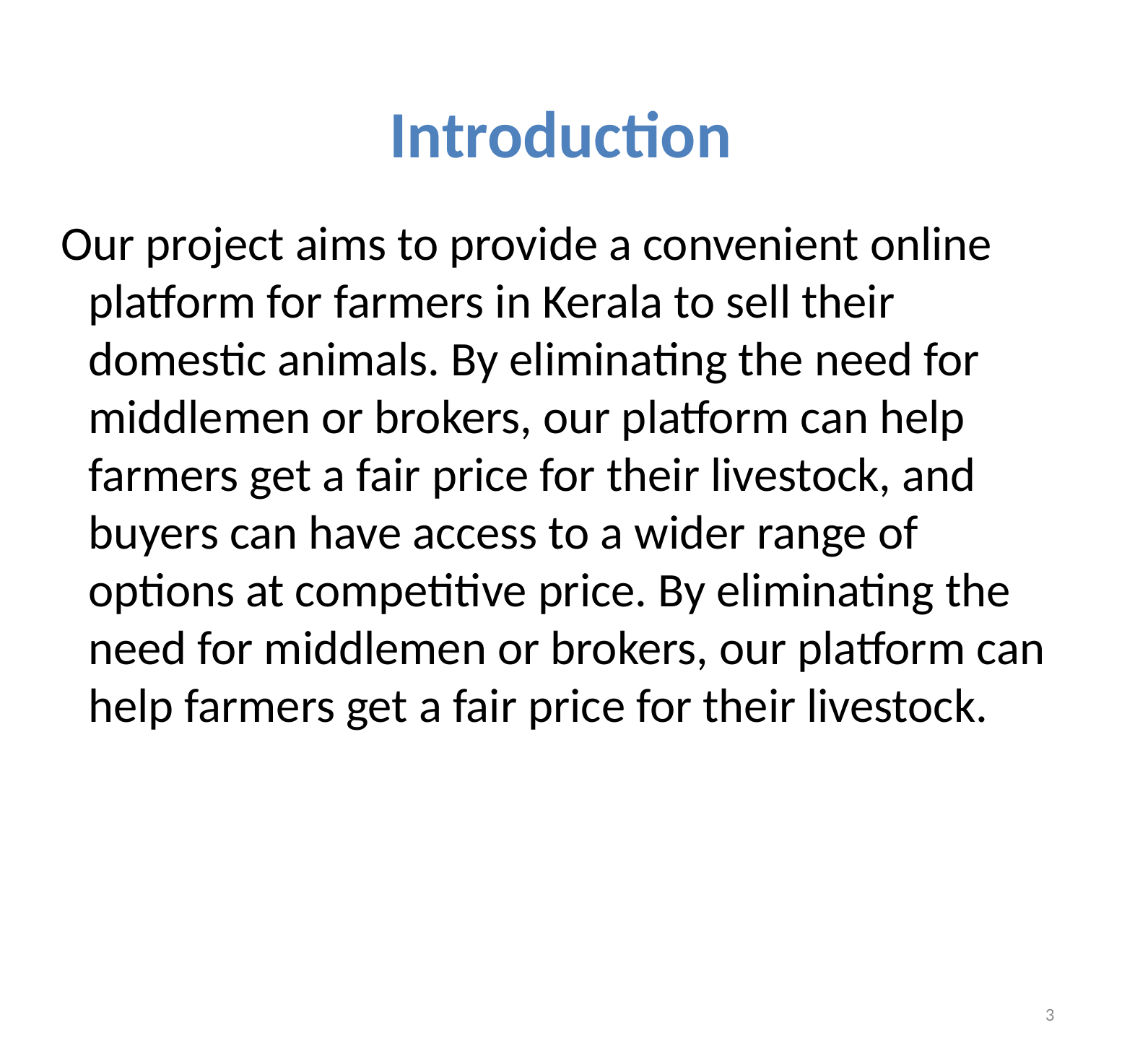

# Introduction

Our project aims to provide a convenient online platform for farmers in Kerala to sell their domestic animals. By eliminating the need for middlemen or brokers, our platform can help farmers get a fair price for their livestock, and buyers can have access to a wider range of options at competitive price. By eliminating the need for middlemen or brokers, our platform can help farmers get a fair price for their livestock.

3